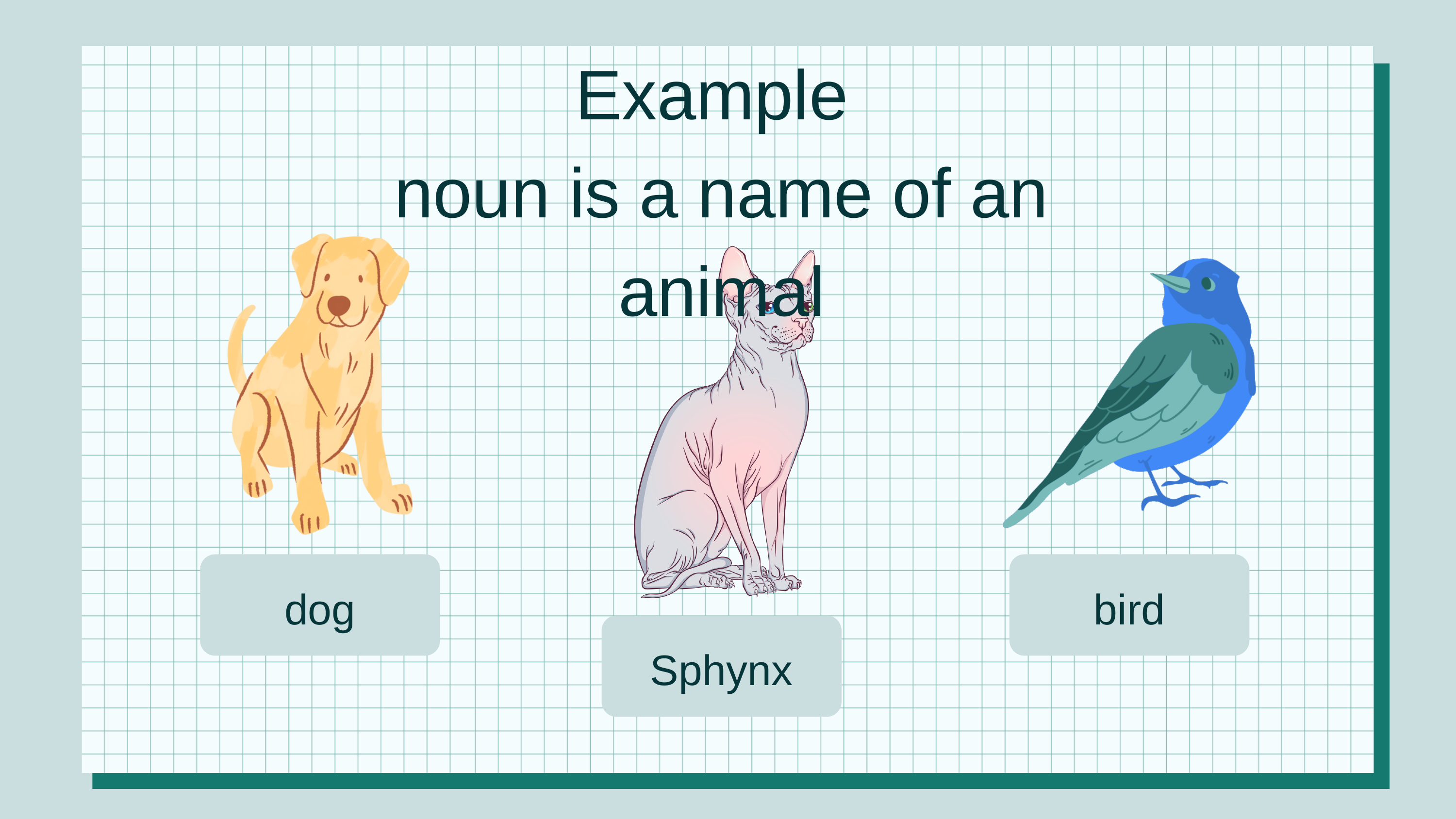

Example
noun is a name of an animal

dog
bird

Sphynx